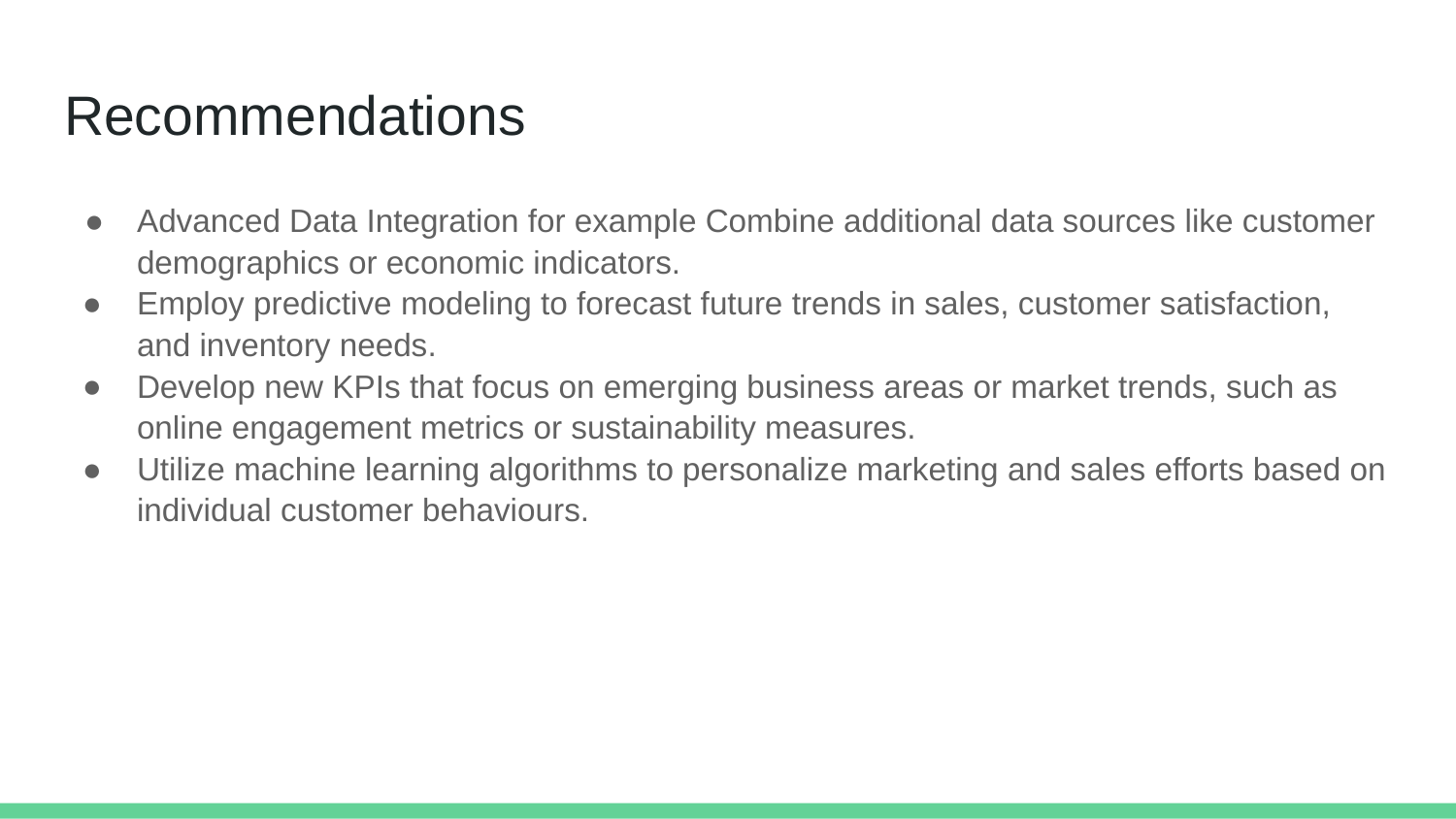

# Recommendations
Advanced Data Integration for example Combine additional data sources like customer demographics or economic indicators.
Employ predictive modeling to forecast future trends in sales, customer satisfaction, and inventory needs.
Develop new KPIs that focus on emerging business areas or market trends, such as online engagement metrics or sustainability measures.
Utilize machine learning algorithms to personalize marketing and sales efforts based on individual customer behaviours.